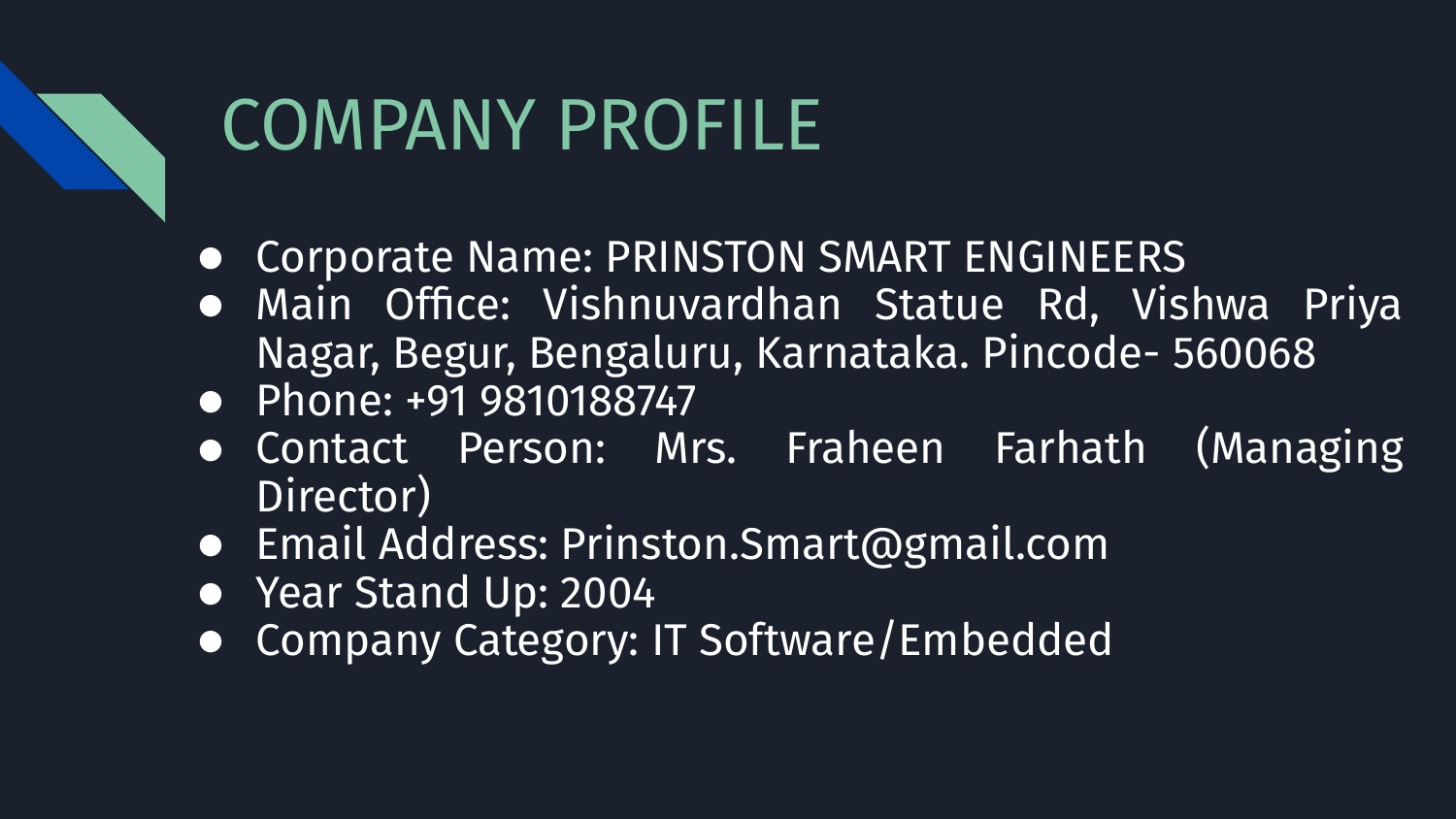

# COMPANY PROFILE
Corporate Name: PRINSTON SMART ENGINEERS
Main Office: Vishnuvardhan Statue Rd, Vishwa Priya Nagar, Begur, Bengaluru, Karnataka. Pincode- 560068
Phone: +91 9810188747
Contact Person: Mrs. Fraheen Farhath (Managing Director)
Email Address: Prinston.Smart@gmail.com
Year Stand Up: 2004
Company Category: IT Software/Embedded